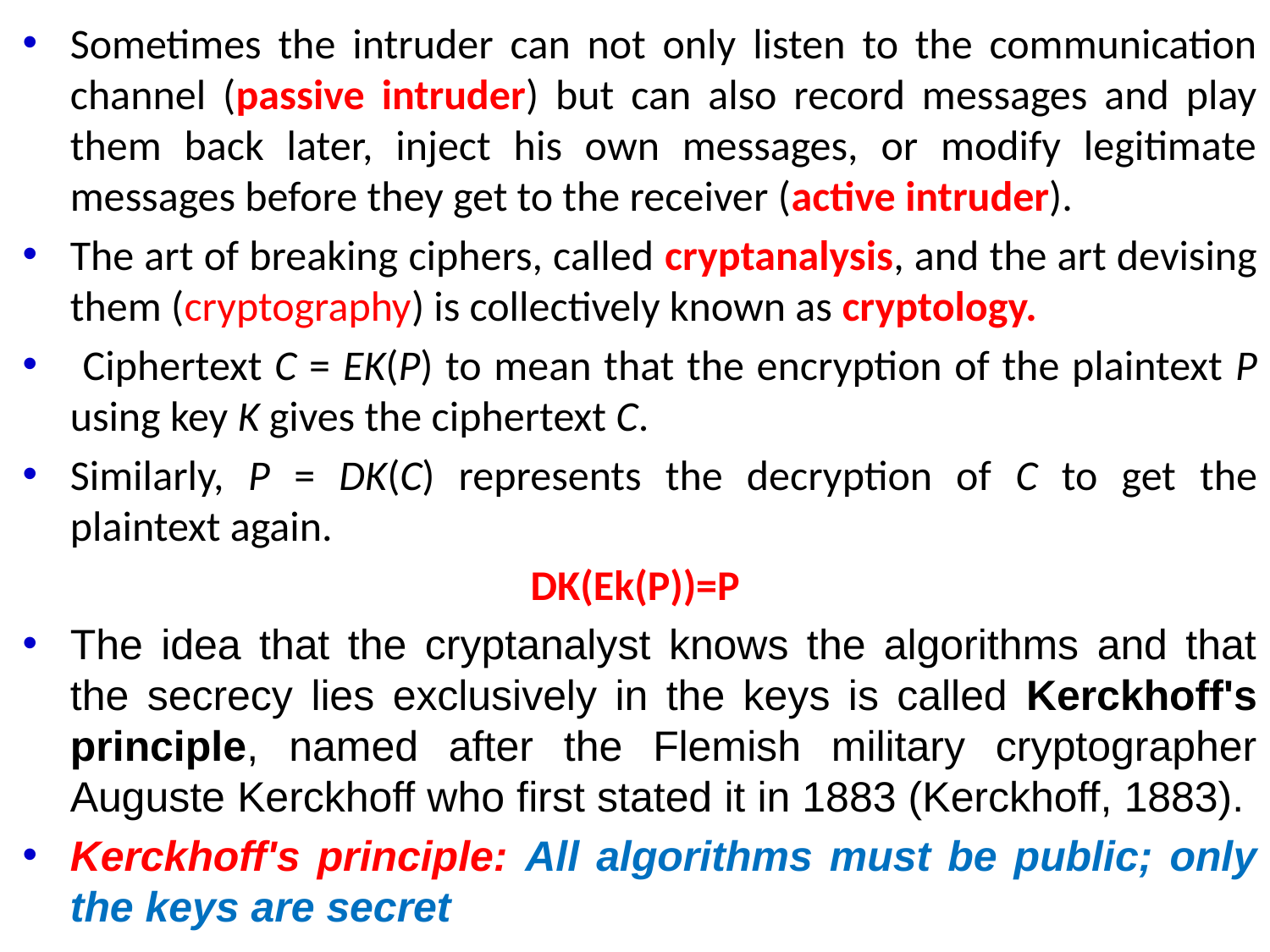

Sometimes the intruder can not only listen to the communication channel (passive intruder) but can also record messages and play them back later, inject his own messages, or modify legitimate messages before they get to the receiver (active intruder).
The art of breaking ciphers, called cryptanalysis, and the art devising them (cryptography) is collectively known as cryptology.
 Ciphertext C = EK(P) to mean that the encryption of the plaintext P using key K gives the ciphertext C.
Similarly, P = DK(C) represents the decryption of C to get the plaintext again.
DK(Ek(P))=P
The idea that the cryptanalyst knows the algorithms and that the secrecy lies exclusively in the keys is called Kerckhoff's principle, named after the Flemish military cryptographer Auguste Kerckhoff who first stated it in 1883 (Kerckhoff, 1883).
Kerckhoff's principle: All algorithms must be public; only the keys are secret